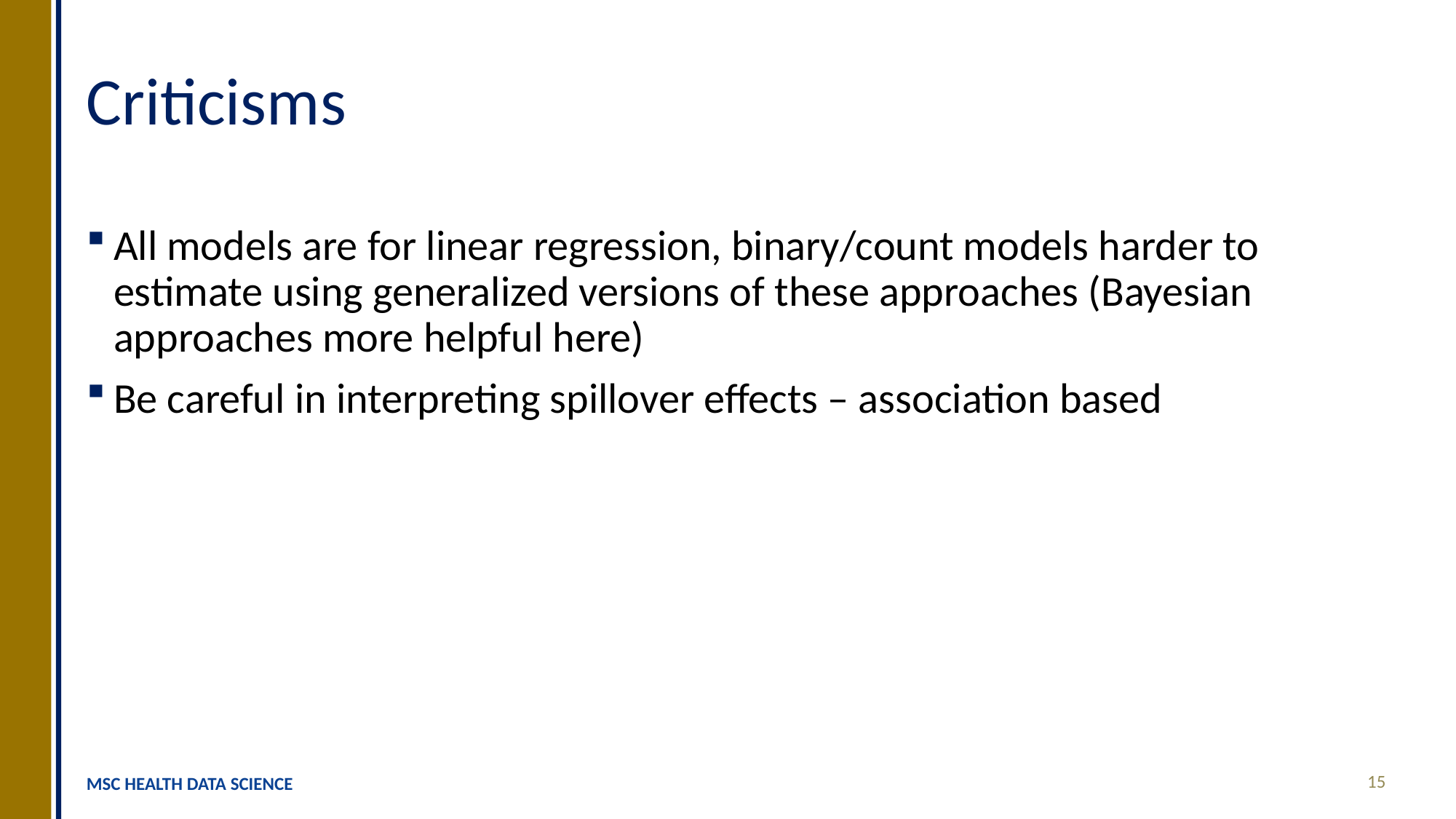

# Criticisms
All models are for linear regression, binary/count models harder to estimate using generalized versions of these approaches (Bayesian approaches more helpful here)
Be careful in interpreting spillover effects – association based
15
MSC HEALTH DATA SCIENCE